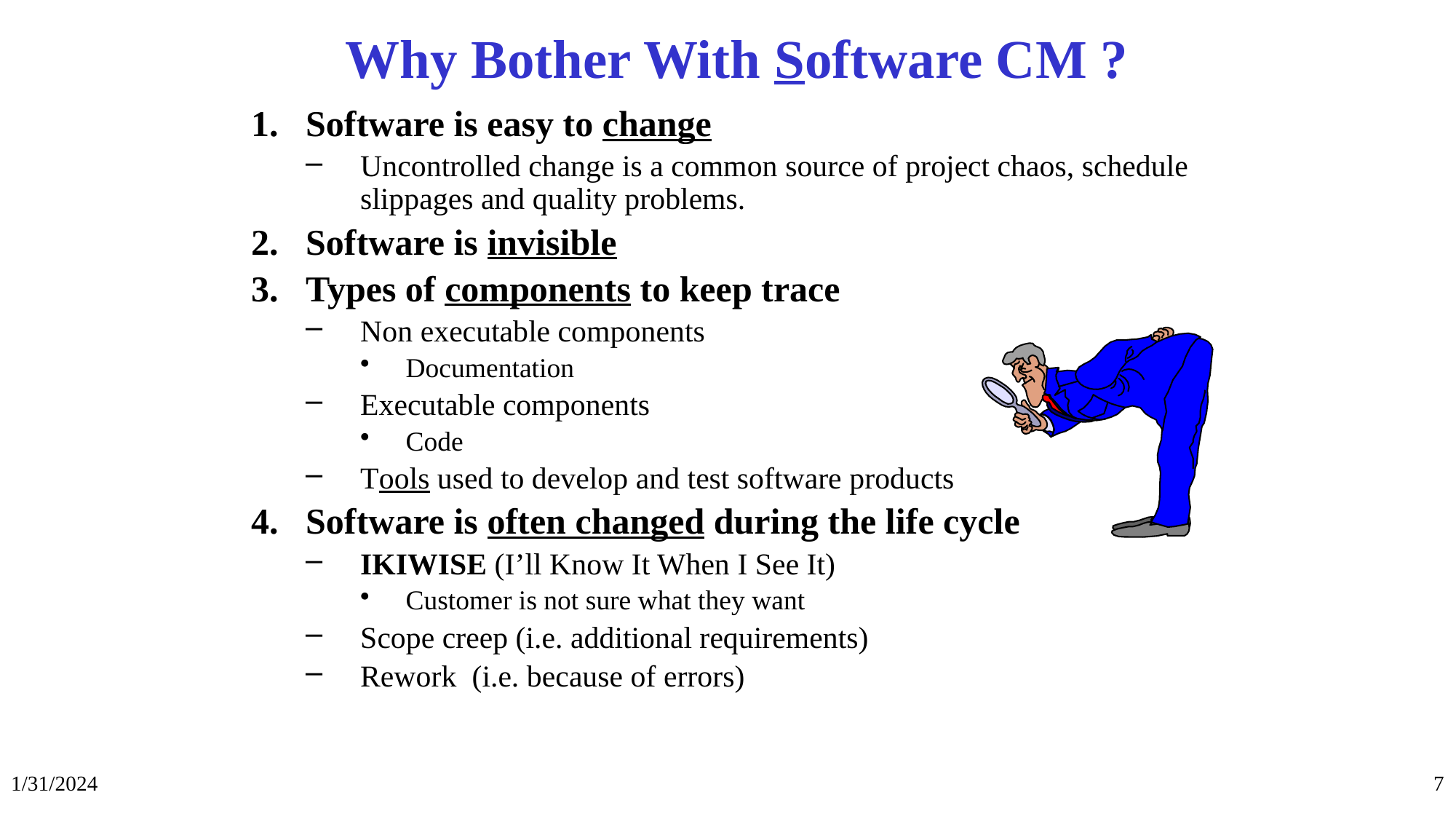

# Why Bother With Software CM ?
Software is easy to change
Uncontrolled change is a common source of project chaos, schedule slippages and quality problems.
Software is invisible
Types of components to keep trace
Non executable components
Documentation
Executable components
Code
Tools used to develop and test software products
Software is often changed during the life cycle
IKIWISE (I’ll Know It When I See It)
Customer is not sure what they want
Scope creep (i.e. additional requirements)
Rework  (i.e. because of errors)

1/31/2024
7